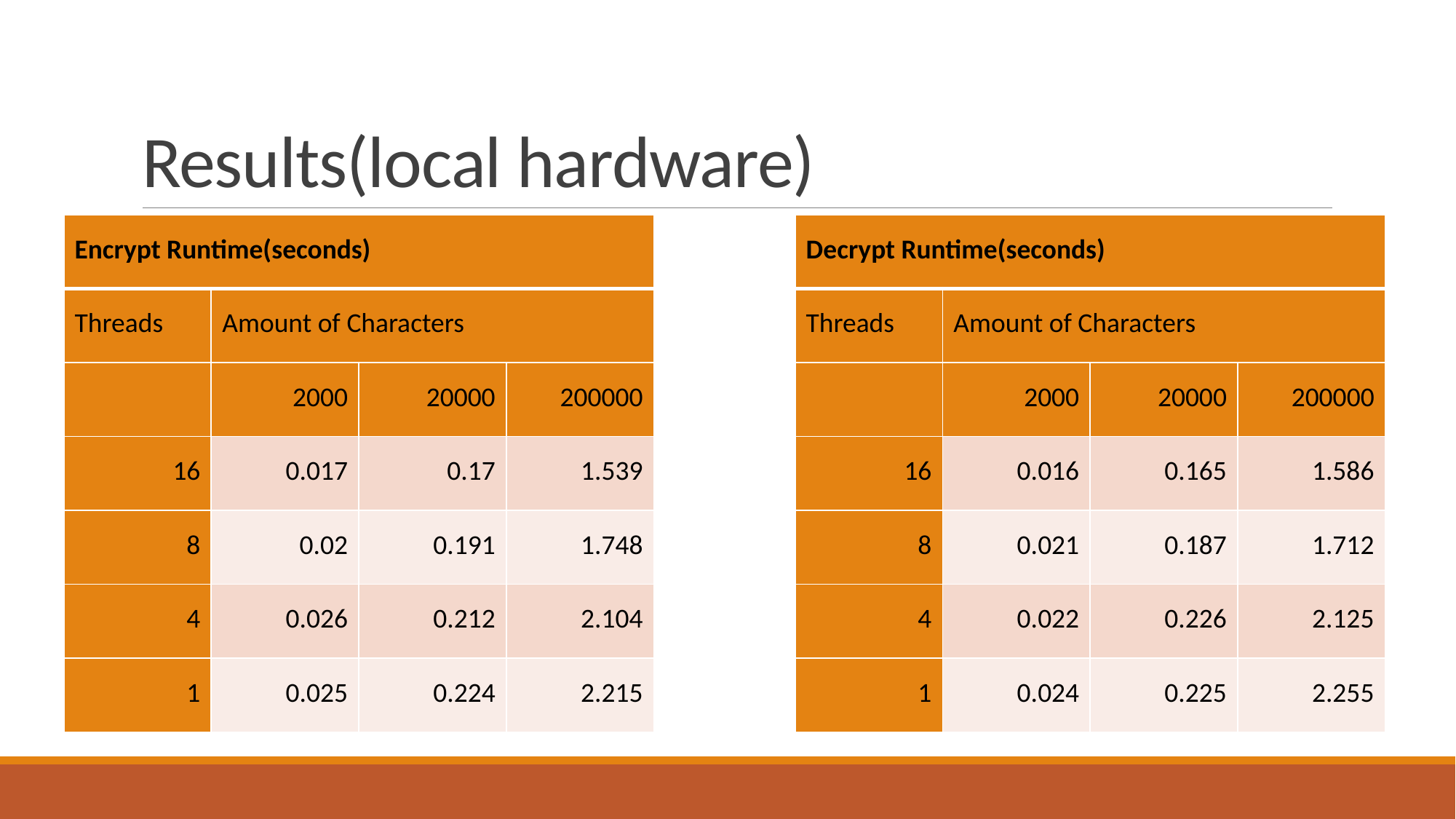

# Results(local hardware)
| Encrypt Runtime(seconds) |  |  |  |  | Decrypt Runtime(seconds) |  |  |  |
| --- | --- | --- | --- | --- | --- | --- | --- | --- |
| Threads | Amount of Characters |  |  |  | Threads | Amount of Characters |  |  |
|  | 2000 | 20000 | 200000 |  |  | 2000 | 20000 | 200000 |
| 16 | 0.017 | 0.17 | 1.539 |  | 16 | 0.016 | 0.165 | 1.586 |
| 8 | 0.02 | 0.191 | 1.748 |  | 8 | 0.021 | 0.187 | 1.712 |
| 4 | 0.026 | 0.212 | 2.104 |  | 4 | 0.022 | 0.226 | 2.125 |
| 1 | 0.025 | 0.224 | 2.215 |  | 1 | 0.024 | 0.225 | 2.255 |